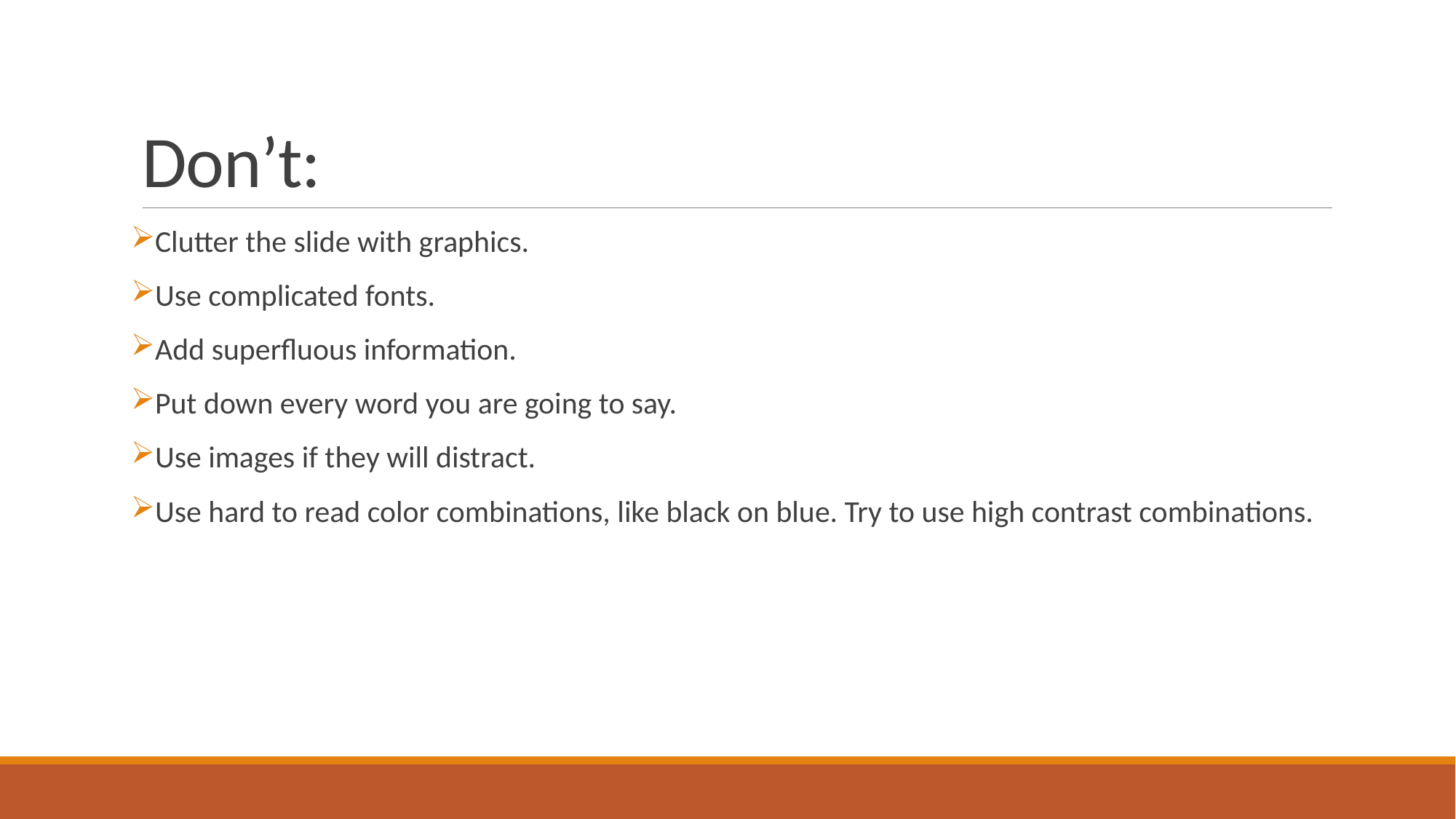

# Don’t:
Clutter the slide with graphics.
Use complicated fonts.
Add superfluous information.
Put down every word you are going to say.
Use images if they will distract.
Use hard to read color combinations, like black on blue. Try to use high contrast combinations.